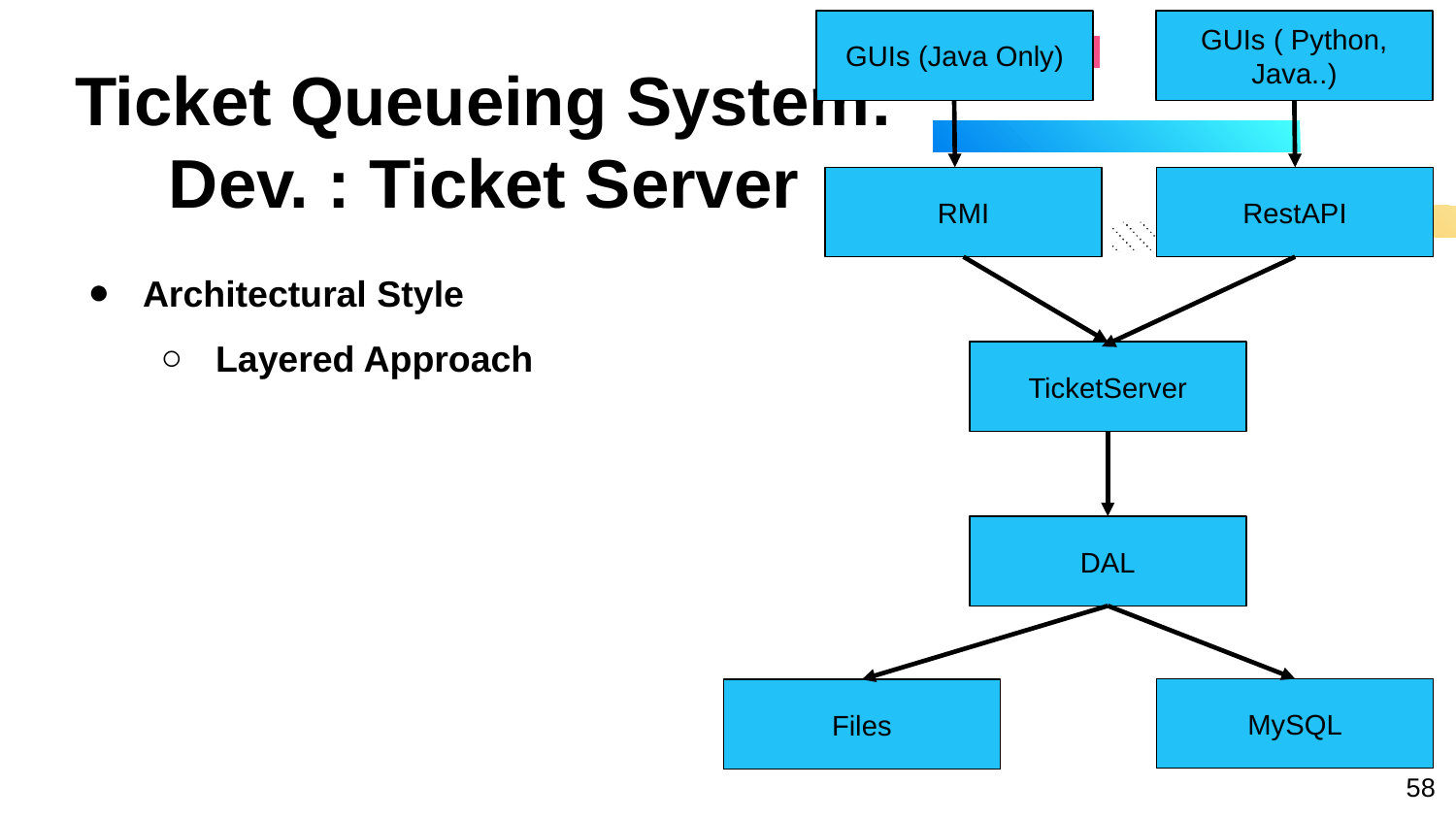

GUIs (Java Only)
GUIs ( Python, Java..)
# Ticket Queueing System: Dev. : Ticket Server
RMI
RestAPI
Architectural Style
Layered Approach
TicketServer
DAL
MySQL
Files
58